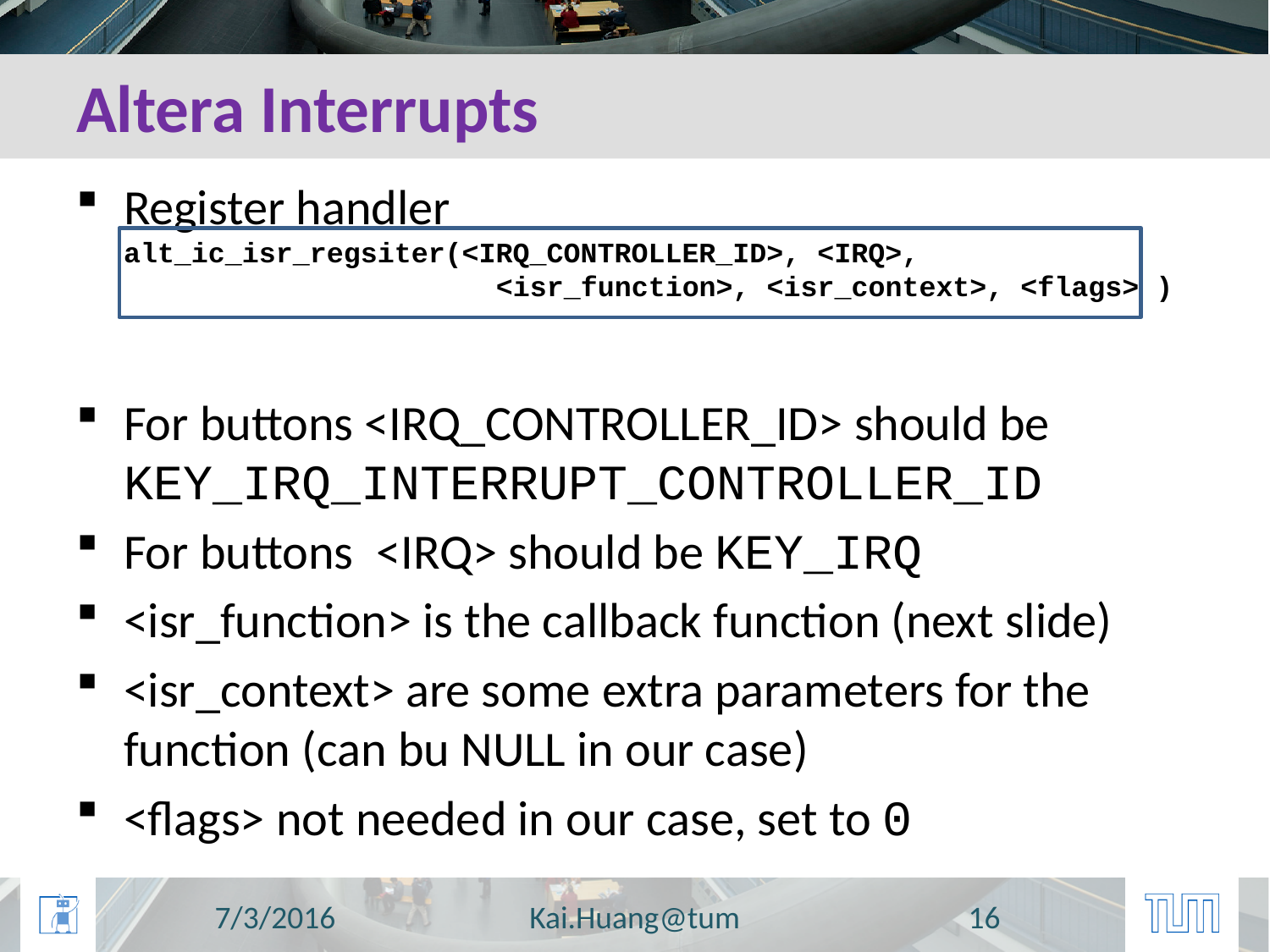

# Altera Interrupts
Register handler
alt_ic_isr_regsiter(<IRQ_CONTROLLER_ID>, <IRQ>,
		       <isr_function>, <isr_context>, <flags> )

For buttons <IRQ_CONTROLLER_ID> should be KEY_IRQ_INTERRUPT_CONTROLLER_ID
For buttons  <IRQ> should be KEY_IRQ
<isr_function> is the callback function (next slide)
<isr_context> are some extra parameters for the function (can bu NULL in our case)
<flags> not needed in our case, set to 0

7/3/2016
Kai.Huang@tum
16